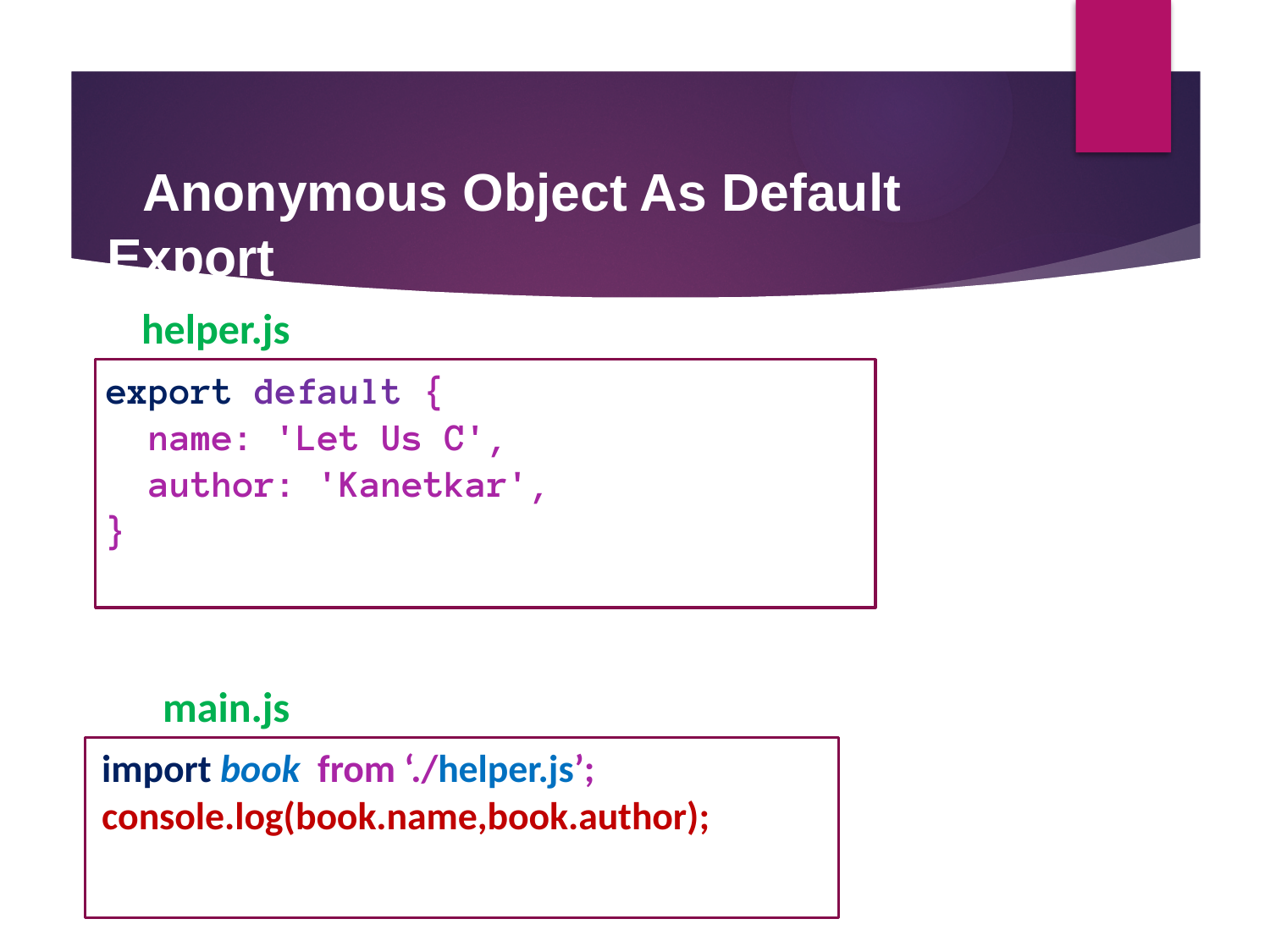

Anonymous Object As Default Export
helper.js

export default {
  name: 'Let Us C',
  author: 'Kanetkar',
}
main.js

import book  from ‘./helper.js’;
console.log(book.name,book.author);